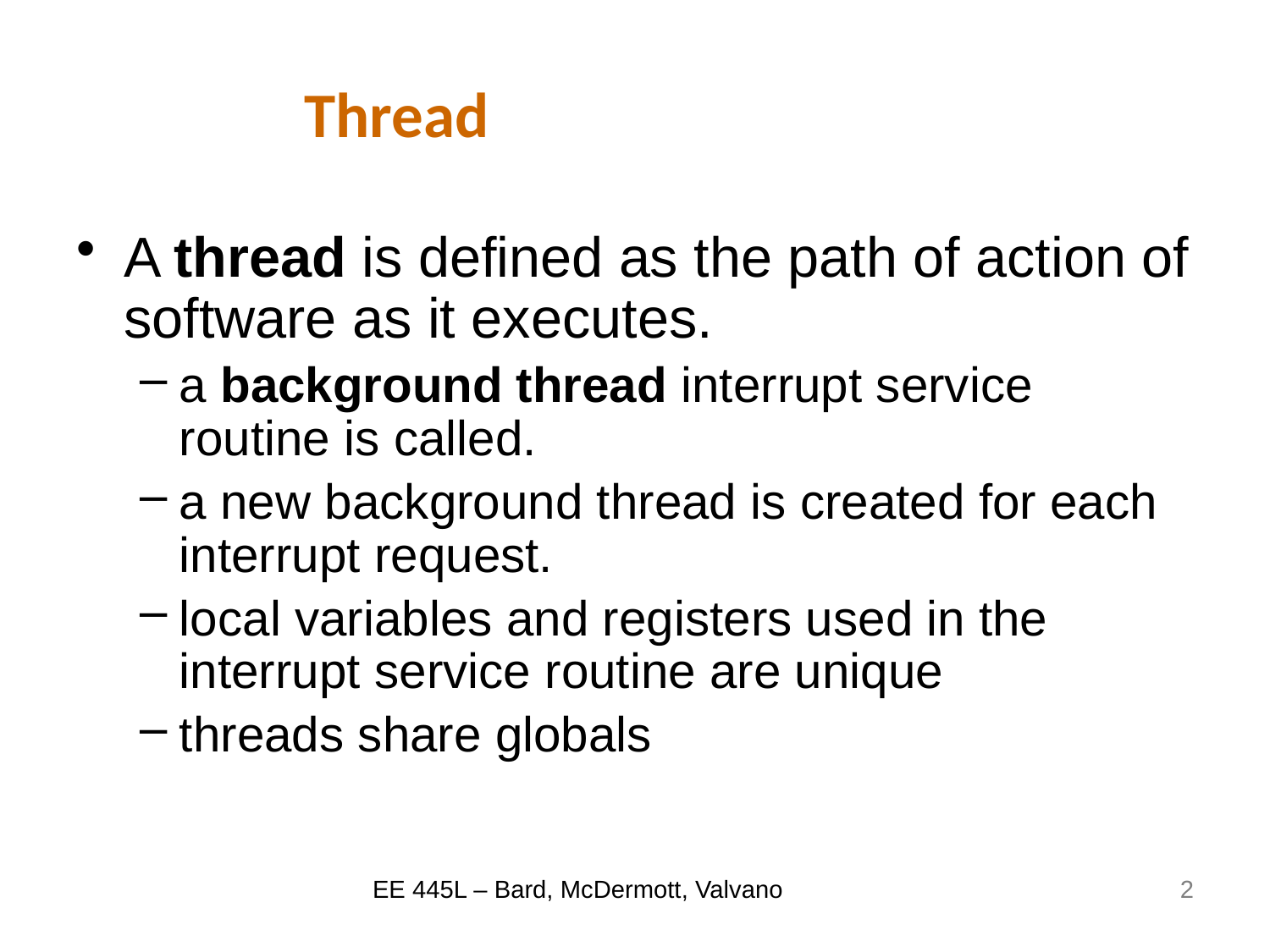

# Thread
A thread is defined as the path of action of software as it executes.
a background thread interrupt service routine is called.
a new background thread is created for each interrupt request.
local variables and registers used in the interrupt service routine are unique
threads share globals
EE 445L – Bard, McDermott, Valvano
2